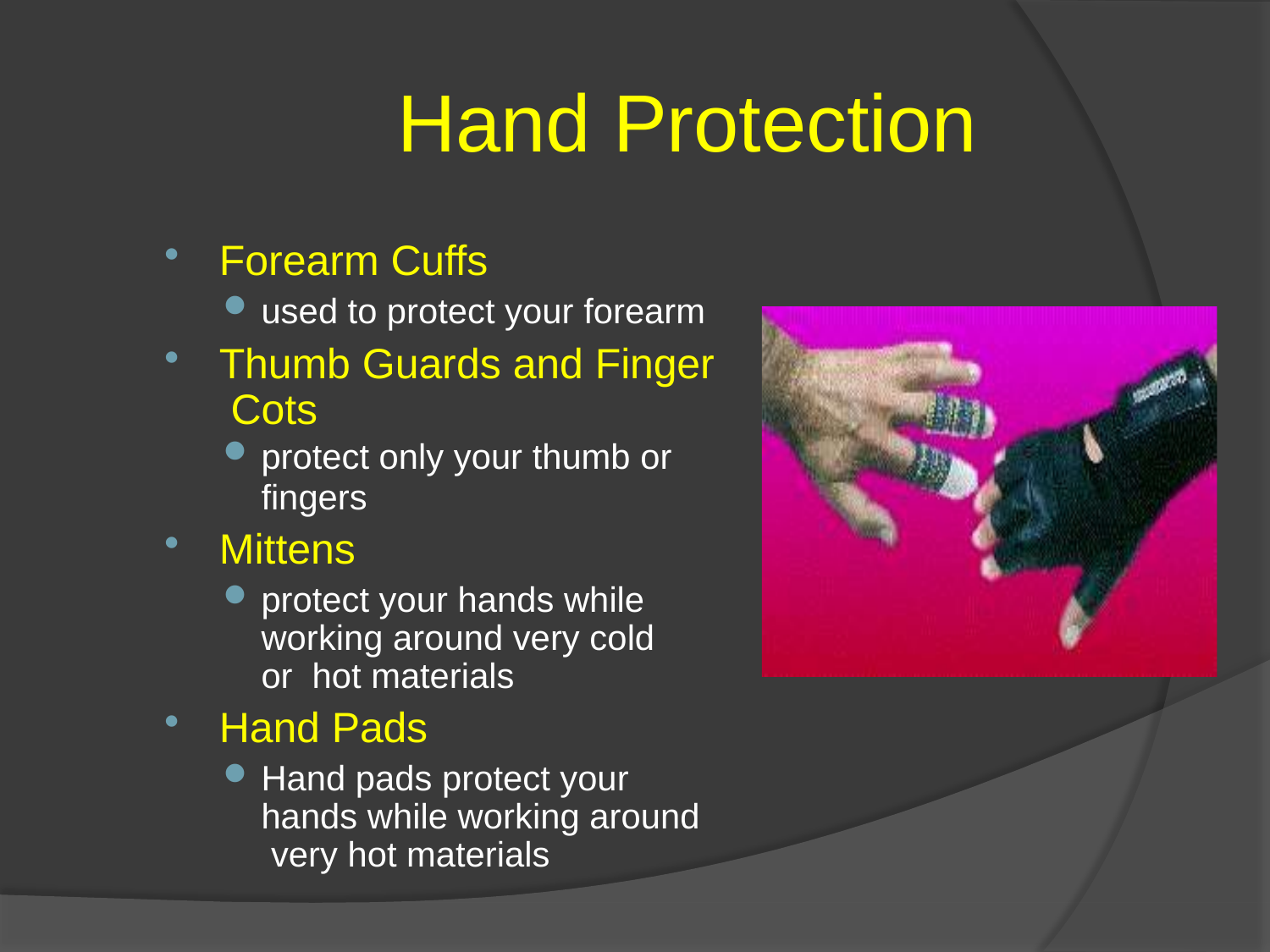

# Hand Protection
Forearm Cuffs
used to protect your forearm
Thumb Guards and Finger  Cots
protect only your thumb or
fingers
Mittens
protect your hands while  working around very cold or  hot materials
Hand Pads
Hand pads protect your  hands while working around  very hot materials